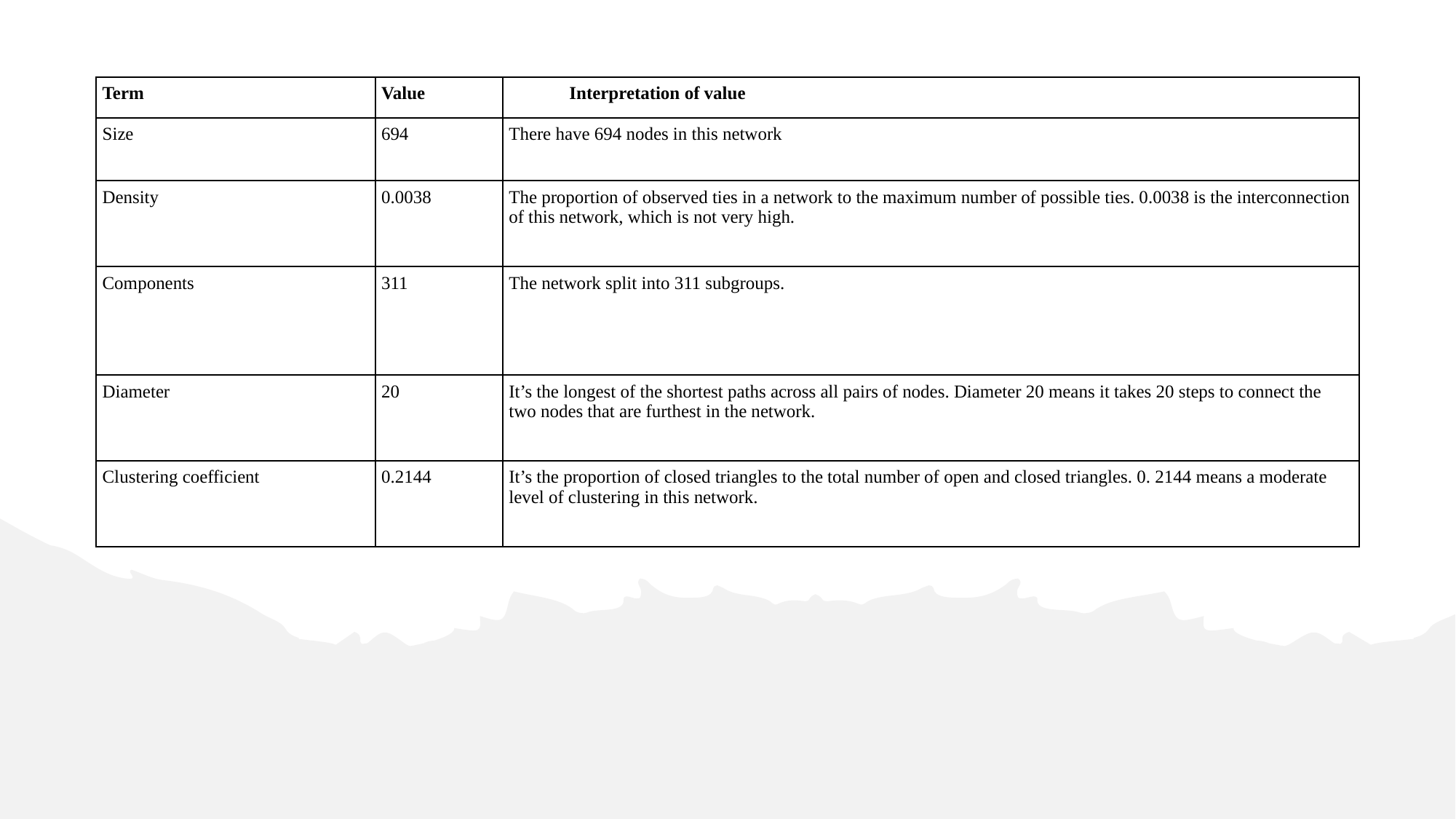

| Term | Value | Interpretation of value |
| --- | --- | --- |
| Size | 694 | There have 694 nodes in this network |
| Density | 0.0038 | The proportion of observed ties in a network to the maximum number of possible ties. 0.0038 is the interconnection of this network, which is not very high. |
| Components | 311 | The network split into 311 subgroups. |
| Diameter | 20 | It’s the longest of the shortest paths across all pairs of nodes. Diameter 20 means it takes 20 steps to connect the two nodes that are furthest in the network. |
| Clustering coefficient | 0.2144 | It’s the proportion of closed triangles to the total number of open and closed triangles. 0. 2144 means a moderate level of clustering in this network. |